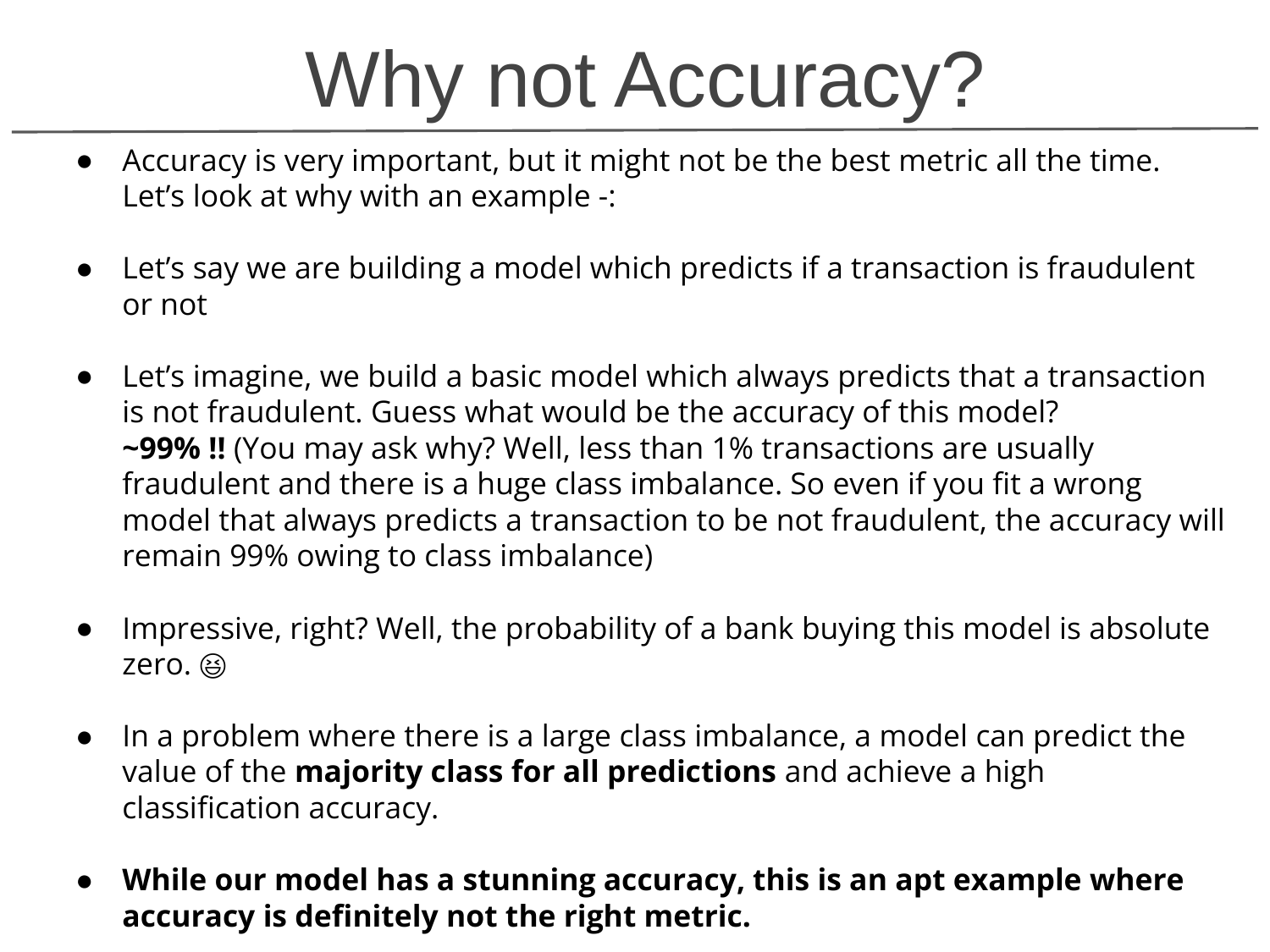

Why not Accuracy?
Accuracy is very important, but it might not be the best metric all the time. Let’s look at why with an example -:

Let’s say we are building a model which predicts if a transaction is fraudulent or not

Let’s imagine, we build a basic model which always predicts that a transaction is not fraudulent. Guess what would be the accuracy of this model?
~99% !! (You may ask why? Well, less than 1% transactions are usually fraudulent and there is a huge class imbalance. So even if you fit a wrong model that always predicts a transaction to be not fraudulent, the accuracy will remain 99% owing to class imbalance)

Impressive, right? Well, the probability of a bank buying this model is absolute zero. 😆

In a problem where there is a large class imbalance, a model can predict the value of the majority class for all predictions and achieve a high classification accuracy.

While our model has a stunning accuracy, this is an apt example where accuracy is definitely not the right metric.